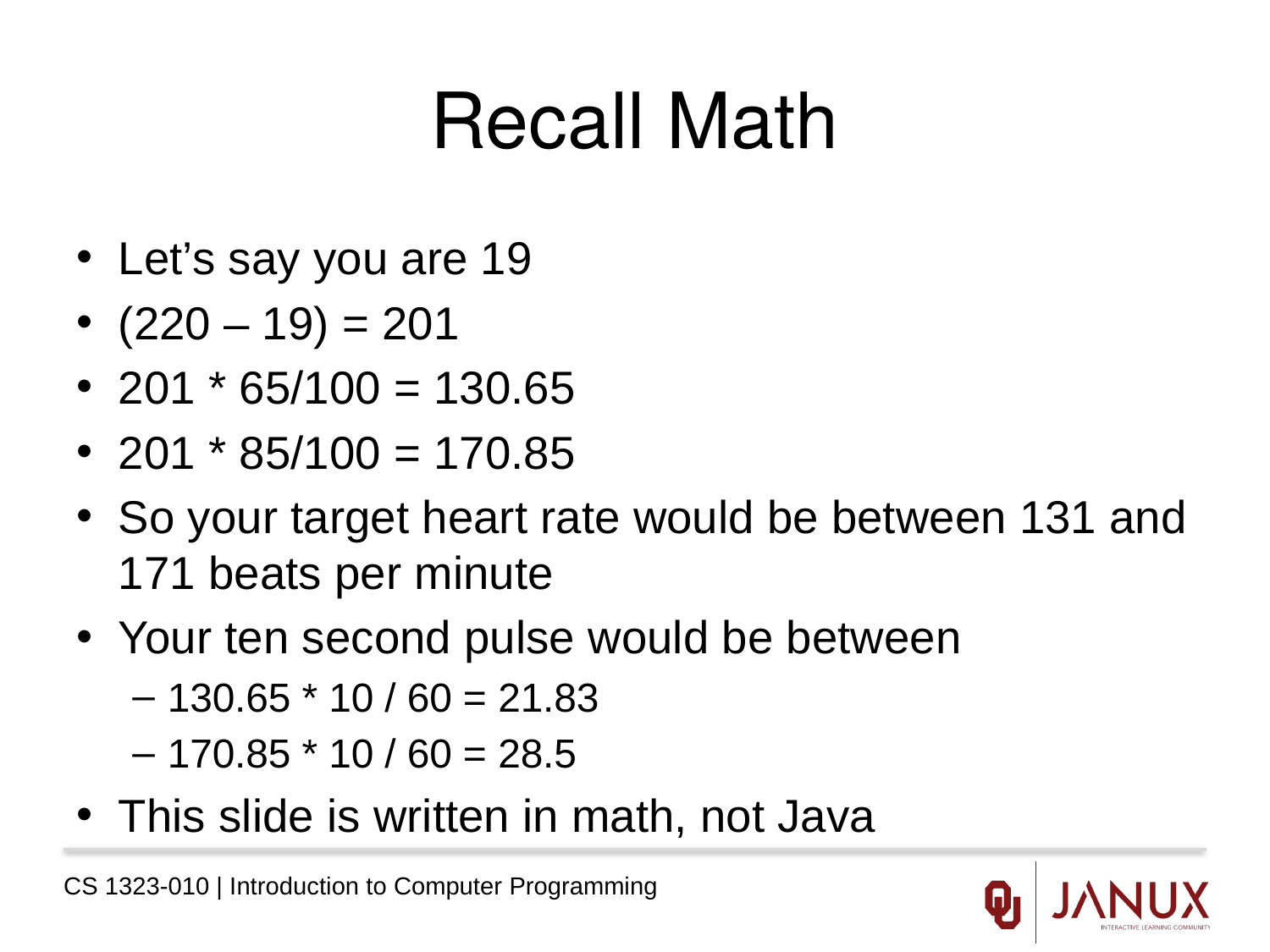

# Recall Math
Let’s say you are 19
(220 – 19) = 201
201 * 65/100 = 130.65
201 * 85/100 = 170.85
So your target heart rate would be between 131 and 171 beats per minute
Your ten second pulse would be between
130.65 * 10 / 60 = 21.83
170.85 * 10 / 60 = 28.5
This slide is written in math, not Java